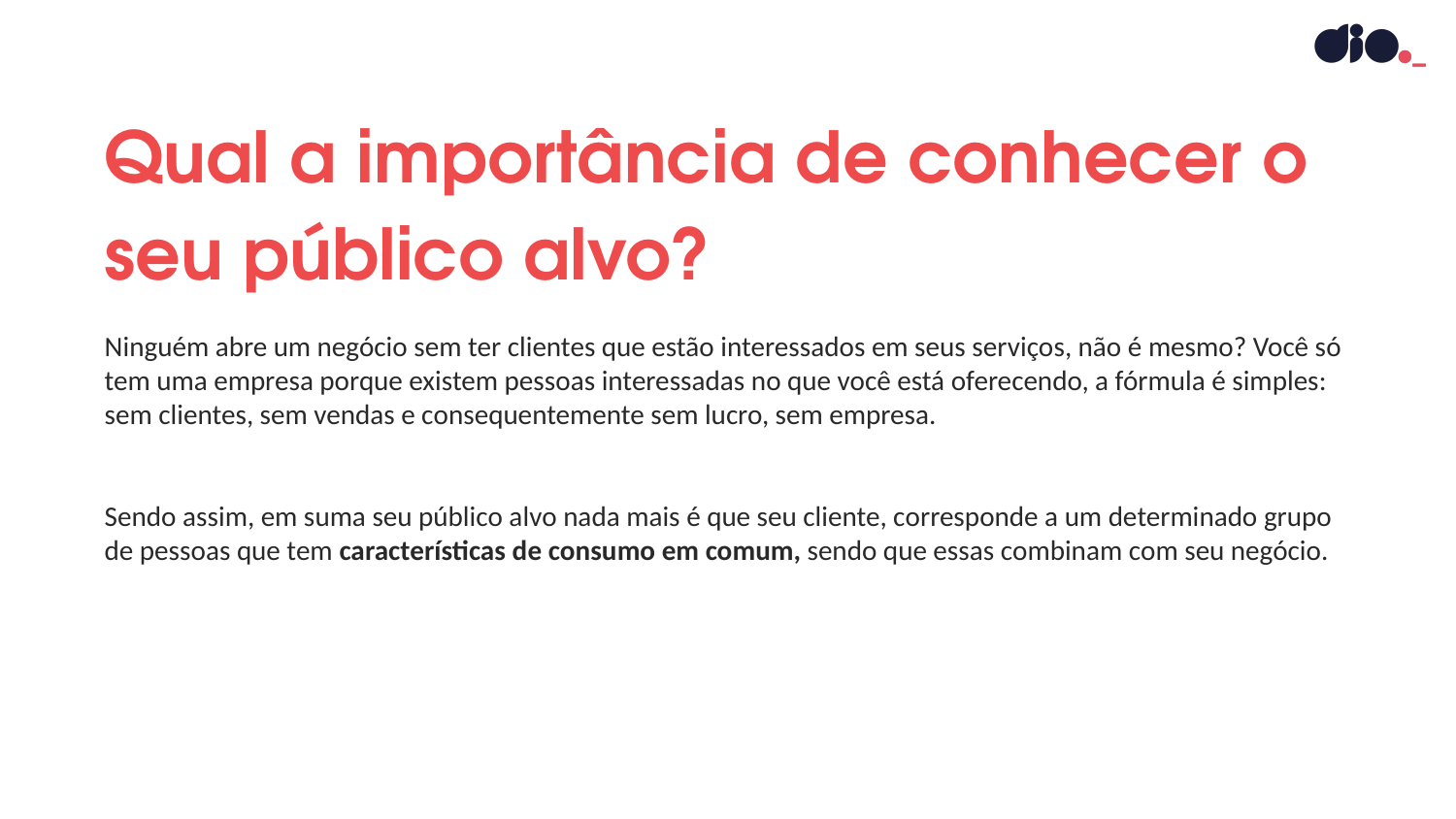

Qual a importância de conhecer o seu público alvo?
Ninguém abre um negócio sem ter clientes que estão interessados em seus serviços, não é mesmo? Você só tem uma empresa porque existem pessoas interessadas no que você está oferecendo, a fórmula é simples: sem clientes, sem vendas e consequentemente sem lucro, sem empresa.

Sendo assim, em suma seu público alvo nada mais é que seu cliente, corresponde a um determinado grupo de pessoas que tem características de consumo em comum, sendo que essas combinam com seu negócio.